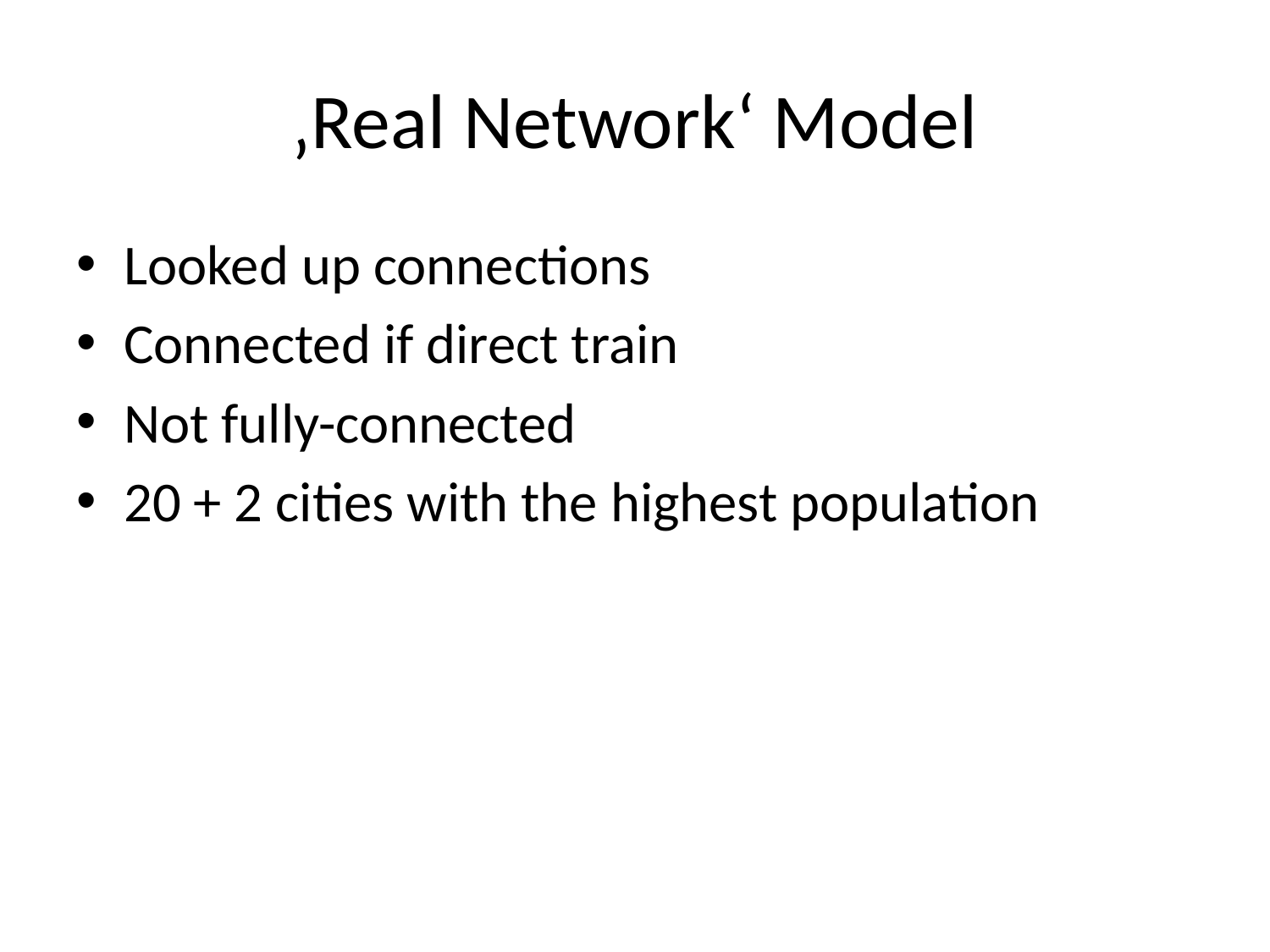

# ‚Real Network‘ Model
Looked up connections
Connected if direct train
Not fully-connected
20 + 2 cities with the highest population